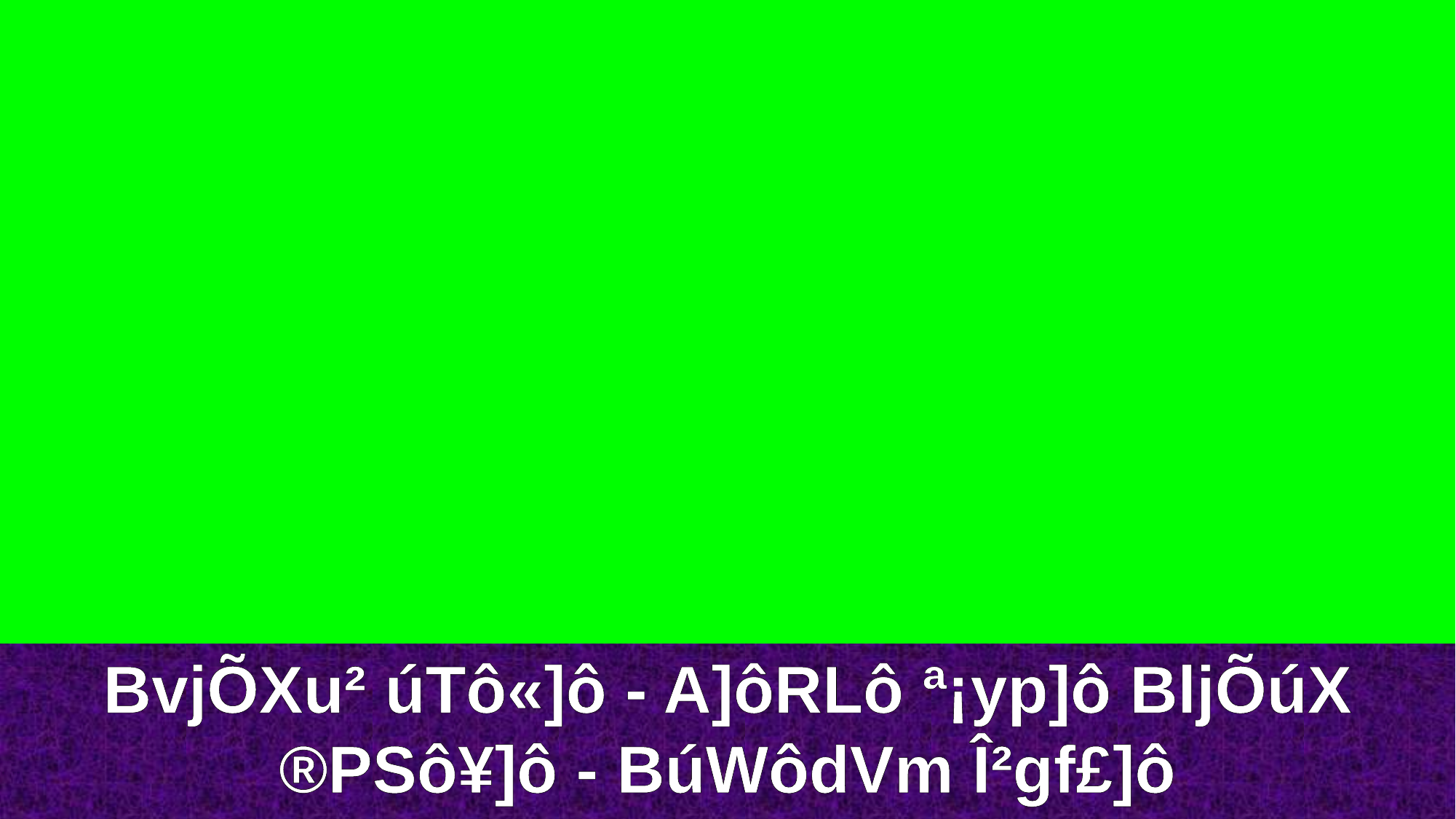

BvjÕXu² úTô«]ô - A]ôRLô ª¡­yp]ô BljÕúX ®PSô¥]ô - BúWôdVm Î²gf£]ô